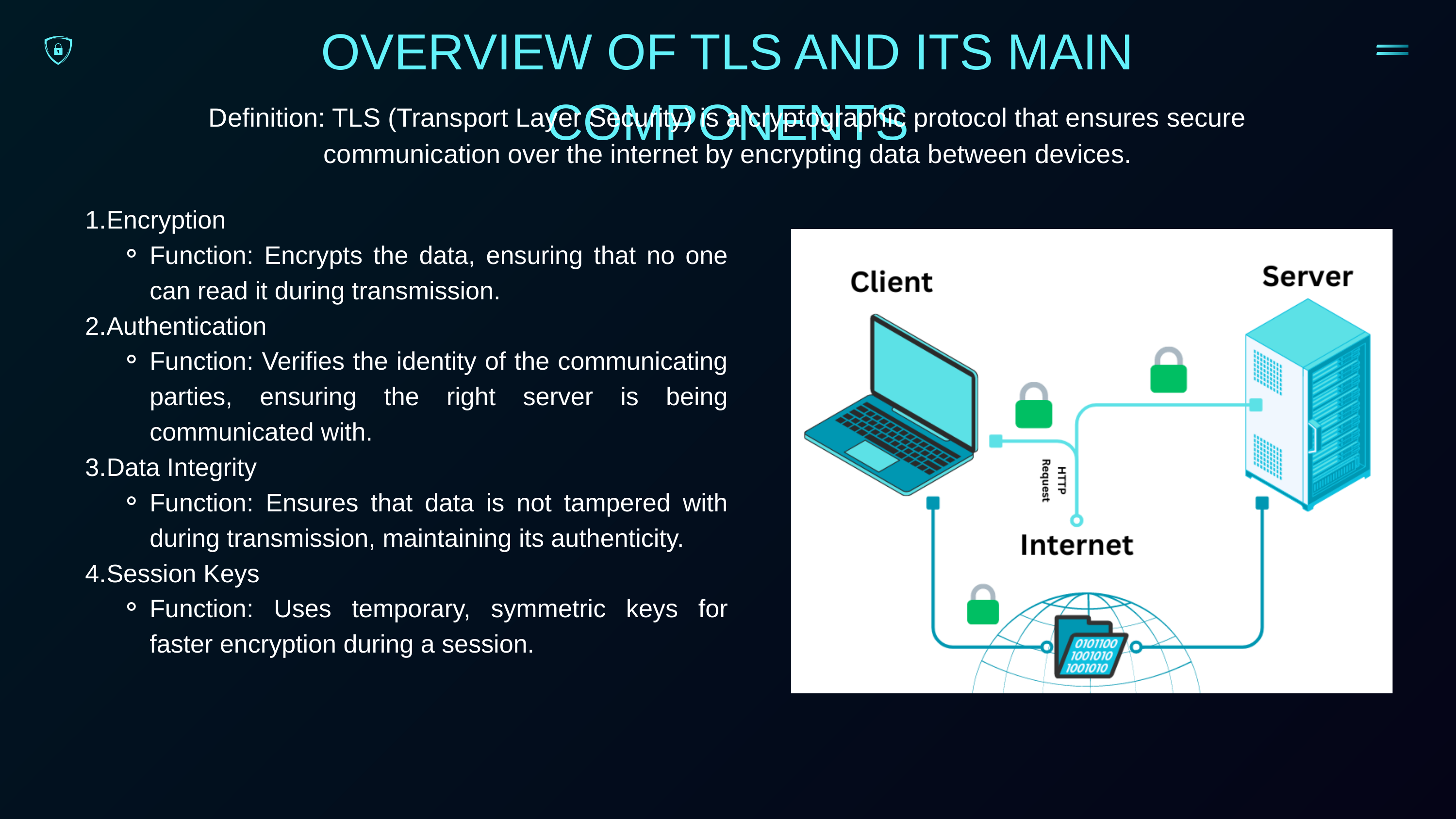

OVERVIEW OF TLS AND ITS MAIN COMPONENTS

Definition: TLS (Transport Layer Security) is a cryptographic protocol that ensures secure communication over the internet by encrypting data between devices.
Encryption
Function: Encrypts the data, ensuring that no one can read it during transmission.
Authentication
Function: Verifies the identity of the communicating parties, ensuring the right server is being communicated with.
Data Integrity
Function: Ensures that data is not tampered with during transmission, maintaining its authenticity.
Session Keys
Function: Uses temporary, symmetric keys for faster encryption during a session.